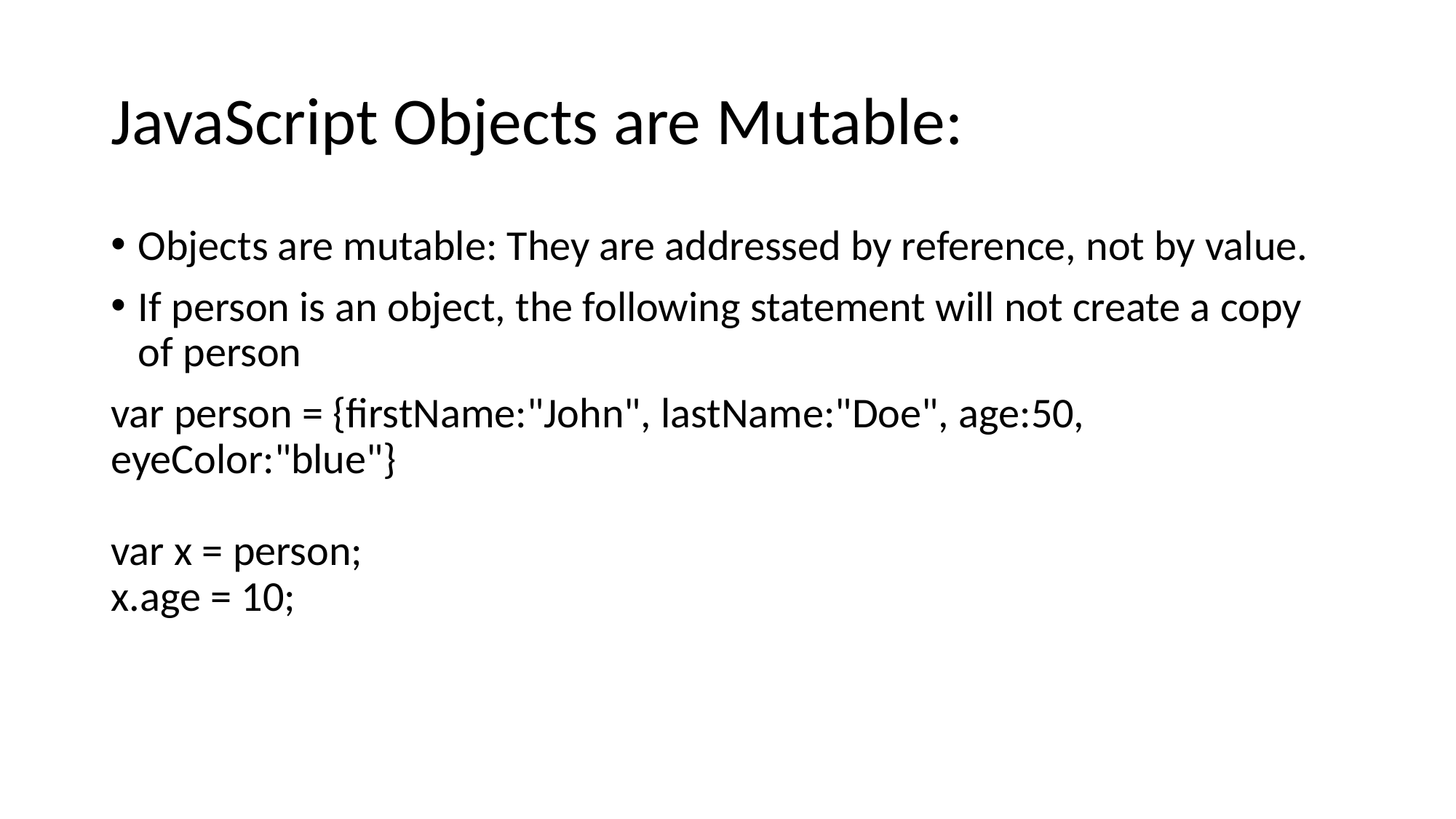

# JavaScript Objects are Mutable:
Objects are mutable: They are addressed by reference, not by value.
If person is an object, the following statement will not create a copy of person
var person = {firstName:"John", lastName:"Doe", age:50, eyeColor:"blue"}
var x = person;
x.age = 10;